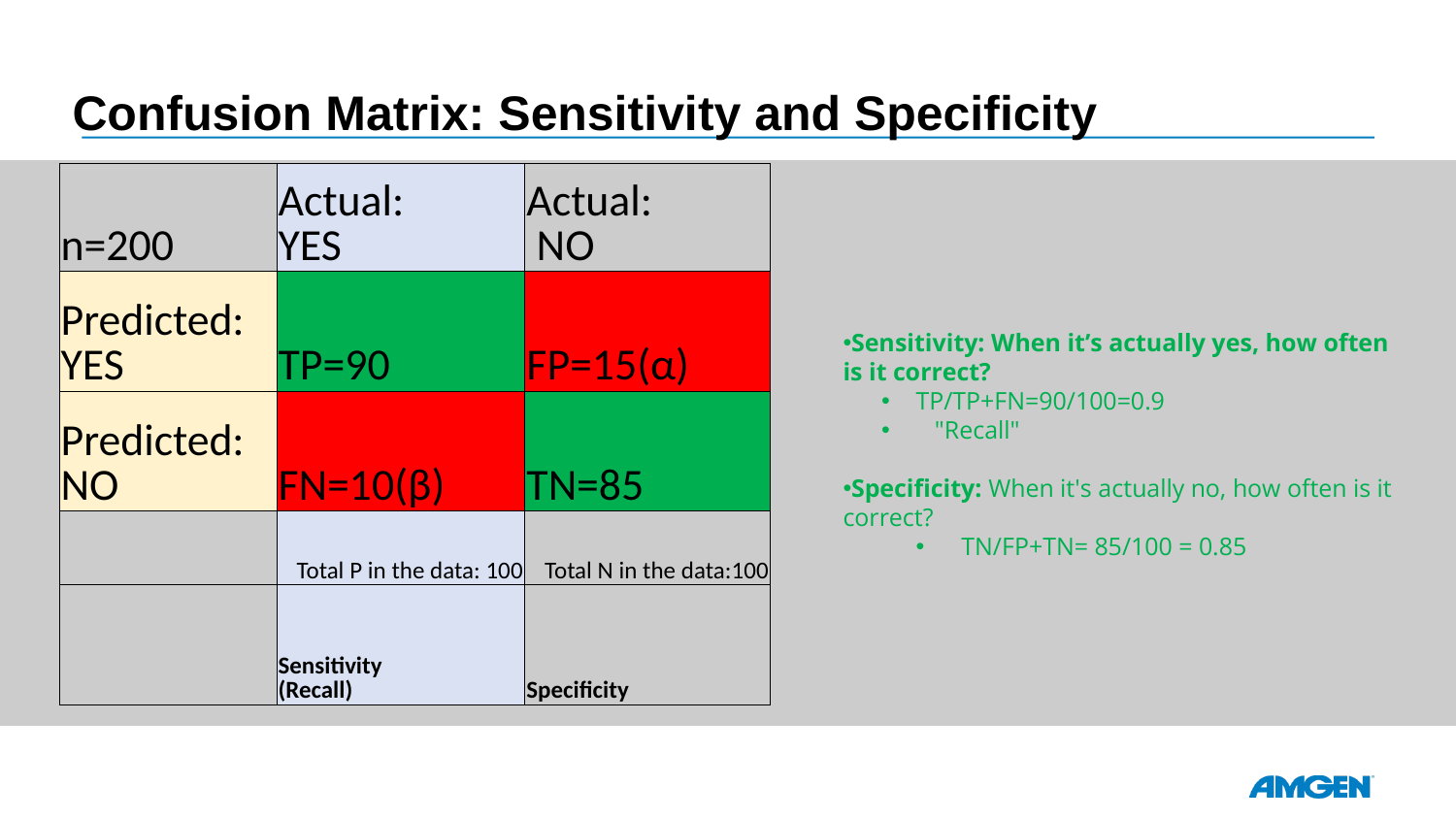

# Confusion Matrix: Sensitivity and Specificity
| n=200 | Actual: YES | Actual: NO |
| --- | --- | --- |
| Predicted: YES | TP=90 | FP=15(α) |
| Predicted: NO | FN=10(β) | TN=85 |
|  | Total P in the data: 100 | Total N in the data:100 |
|  | Sensitivity (Recall) | Specificity |
Sensitivity: When it’s actually yes, how often is it correct?
TP/TP+FN=90/100=0.9
   "Recall"

Specificity: When it's actually no, how often is it correct?
TN/FP+TN= 85/100 = 0.85